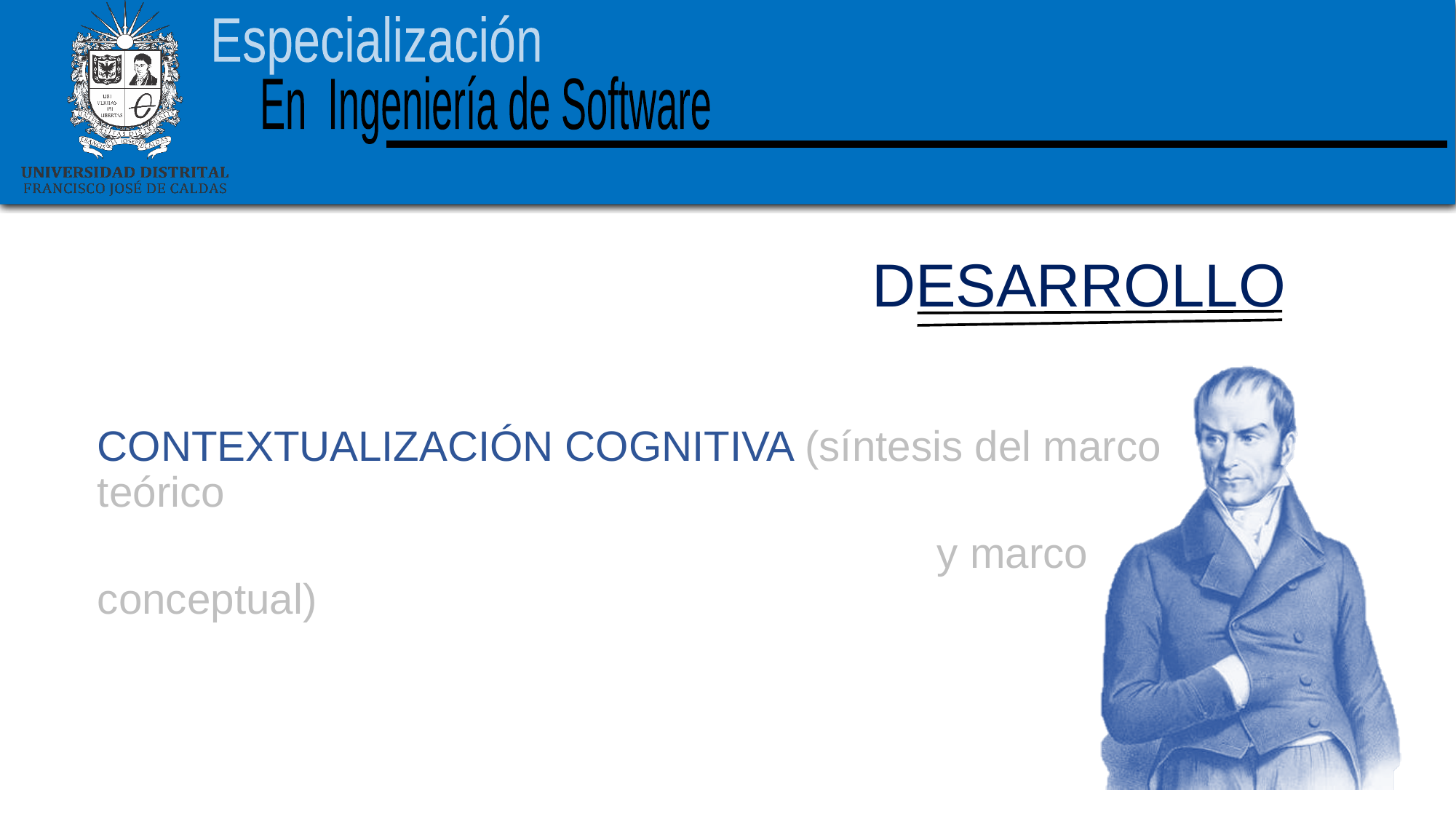

DESARROLLO
CONTEXTUALIZACIÓN COGNITIVA (síntesis del marco teórico
                                                                       y marco conceptual)